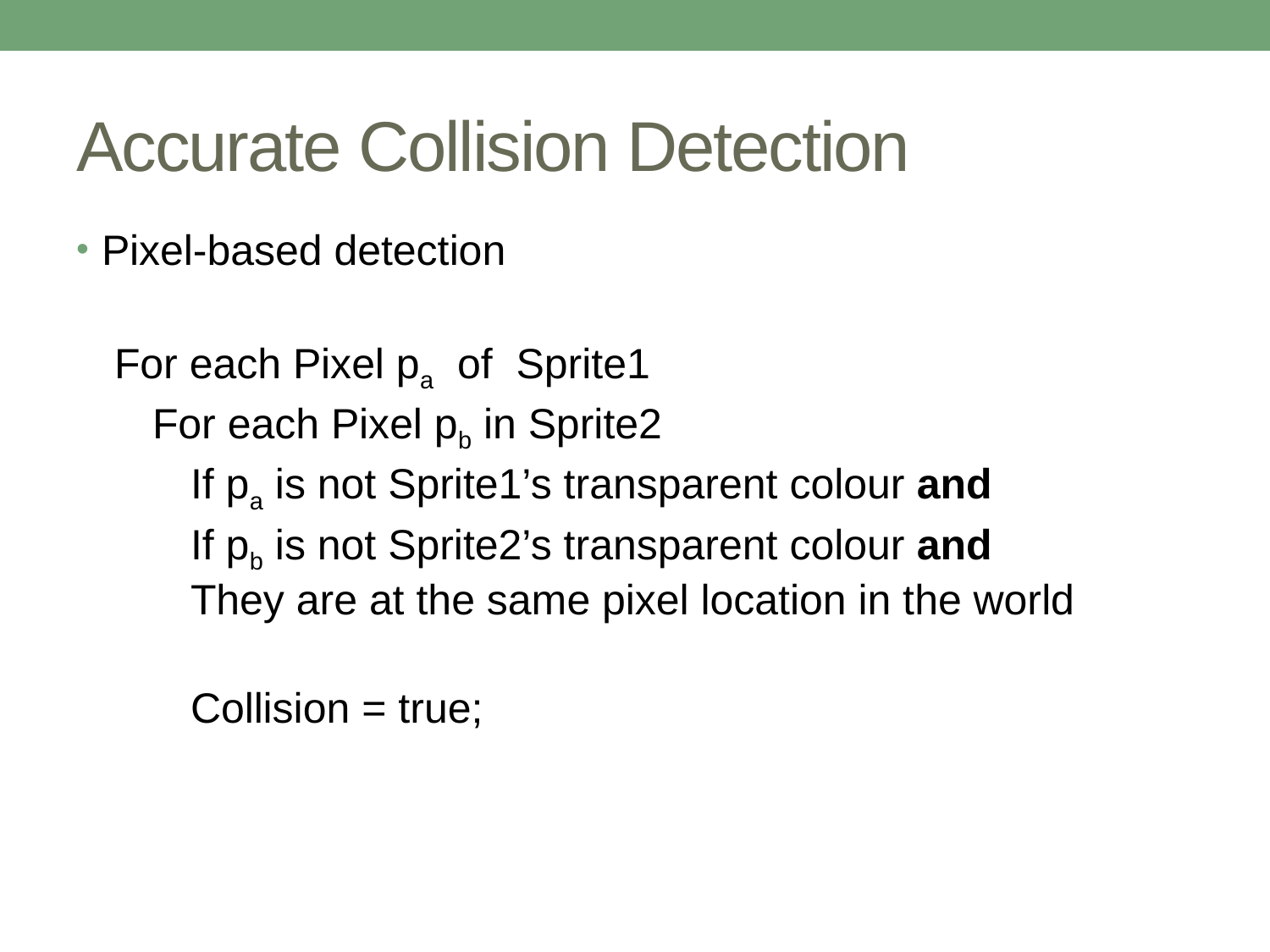

# Accurate Collision Detection
Pixel-based detection

For each Pixel pa  of  Sprite1
For each Pixel pb in Sprite2
If pa is not Sprite1’s transparent colour and
If pb is not Sprite2’s transparent colour and
They are at the same pixel location in the world

Collision = true;